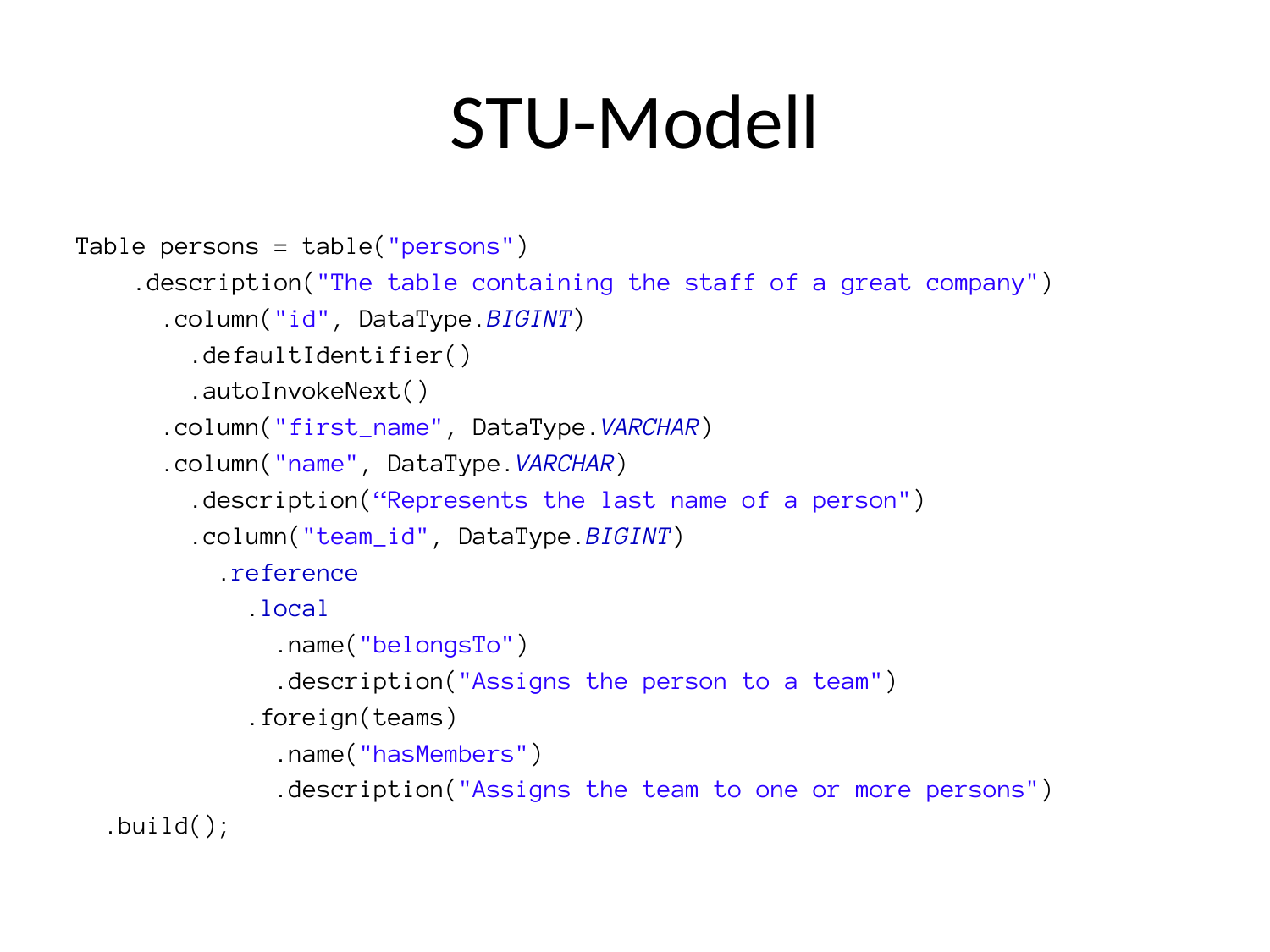

# STU-Modell
Table persons = table("persons")
    .description("The table containing the staff of a great company")
      .column("id", DataType.BIGINT)
        .defaultIdentifier()
        .autoInvokeNext()
      .column("first_name", DataType.VARCHAR)
      .column("name", DataType.VARCHAR)
        .description(“Represents the last name of a person")
        .column("team_id", DataType.BIGINT)
          .reference
            .local
              .name("belongsTo")
              .description("Assigns the person to a team")
            .foreign(teams)
              .name("hasMembers")
              .description("Assigns the team to one or more persons")
  .build();